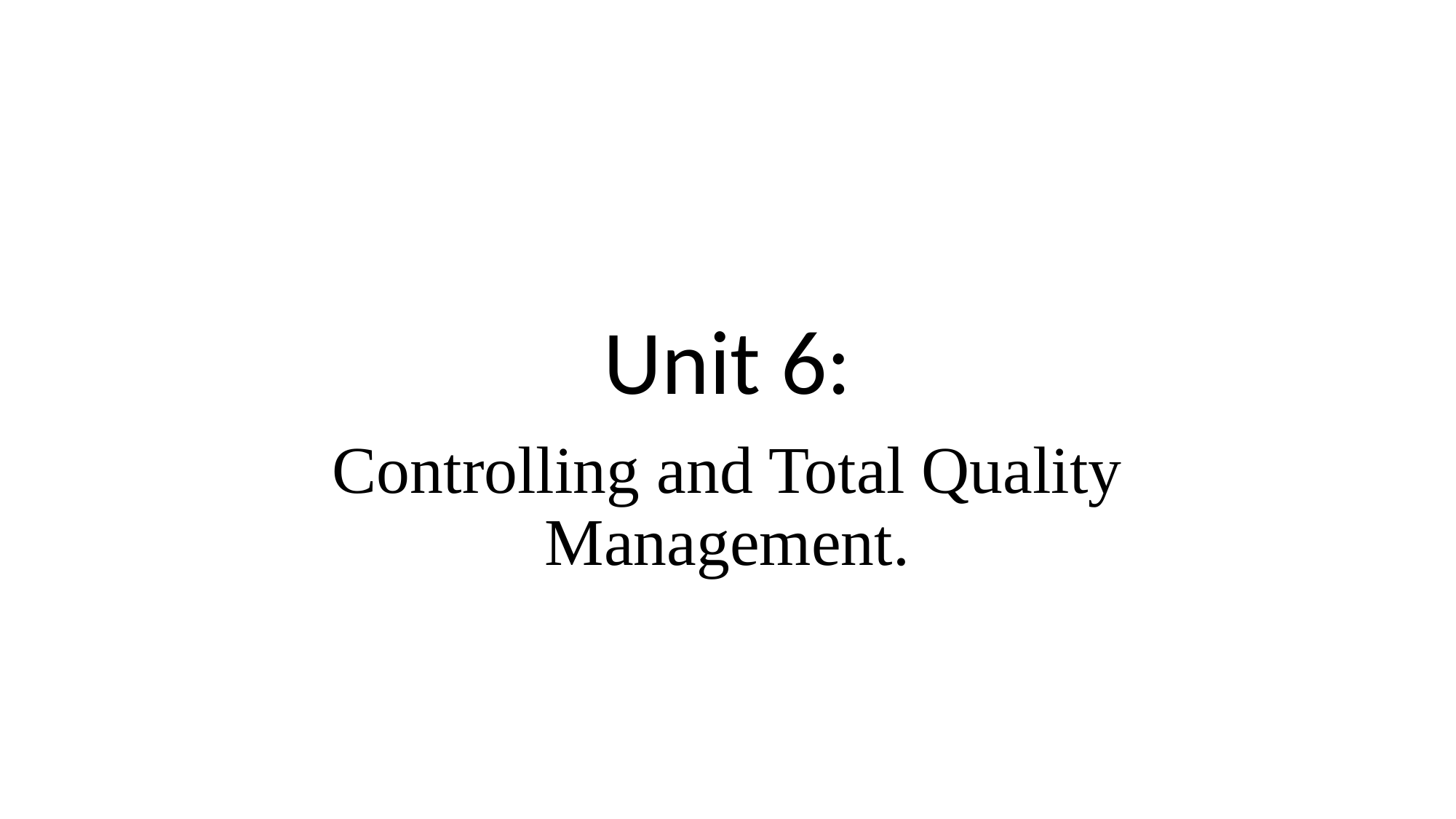

# Unit 6:
Controlling and Total Quality Management.